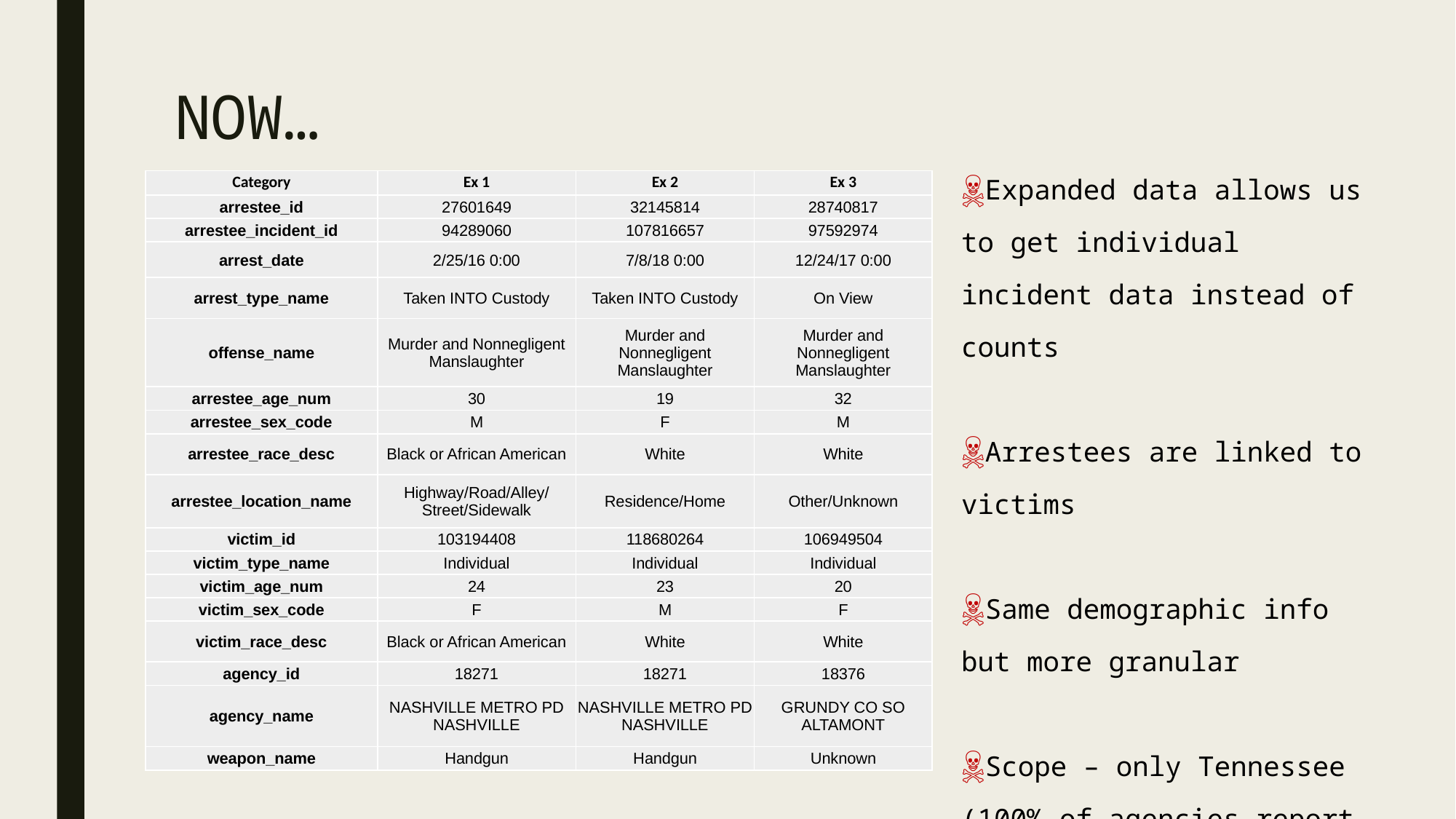

# NOW…
Expanded data allows us to get individual incident data instead of counts

Arrestees are linked to victims

Same demographic info but more granular

Scope – only Tennessee (100% of agencies report to NIBRS)

| Category | Ex 1 | Ex 2 | Ex 3 |
| --- | --- | --- | --- |
| arrestee\_id | 27601649 | 32145814 | 28740817 |
| arrestee\_incident\_id | 94289060 | 107816657 | 97592974 |
| arrest\_date | 2/25/16 0:00 | 7/8/18 0:00 | 12/24/17 0:00 |
| arrest\_type\_name | Taken INTO Custody | Taken INTO Custody | On View |
| offense\_name | Murder and Nonnegligent Manslaughter | Murder and Nonnegligent Manslaughter | Murder and Nonnegligent Manslaughter |
| arrestee\_age\_num | 30 | 19 | 32 |
| arrestee\_sex\_code | M | F | M |
| arrestee\_race\_desc | Black or African American | White | White |
| arrestee\_location\_name | Highway/Road/Alley/Street/Sidewalk | Residence/Home | Other/Unknown |
| victim\_id | 103194408 | 118680264 | 106949504 |
| victim\_type\_name | Individual | Individual | Individual |
| victim\_age\_num | 24 | 23 | 20 |
| victim\_sex\_code | F | M | F |
| victim\_race\_desc | Black or African American | White | White |
| agency\_id | 18271 | 18271 | 18376 |
| agency\_name | NASHVILLE METRO PD NASHVILLE | NASHVILLE METRO PD NASHVILLE | GRUNDY CO SO ALTAMONT |
| weapon\_name | Handgun | Handgun | Unknown |